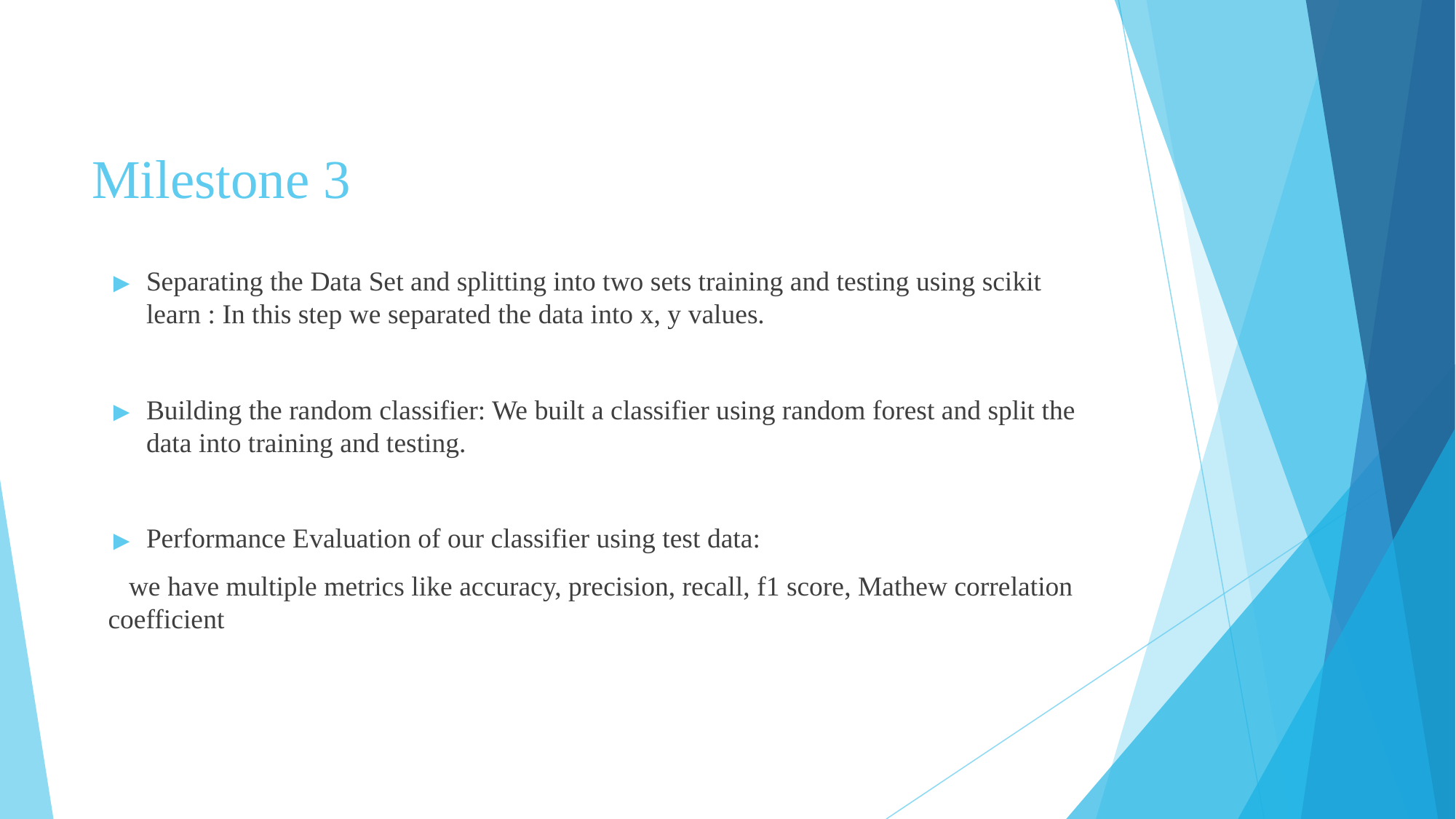

# Milestone 3
Separating the Data Set and splitting into two sets training and testing using scikit learn : In this step we separated the data into x, y values.

Building the random classifier: We built a classifier using random forest and split the data into training and testing.

Performance Evaluation of our classifier using test data:
   we have multiple metrics like accuracy, precision, recall, f1 score, Mathew correlation    coefficient